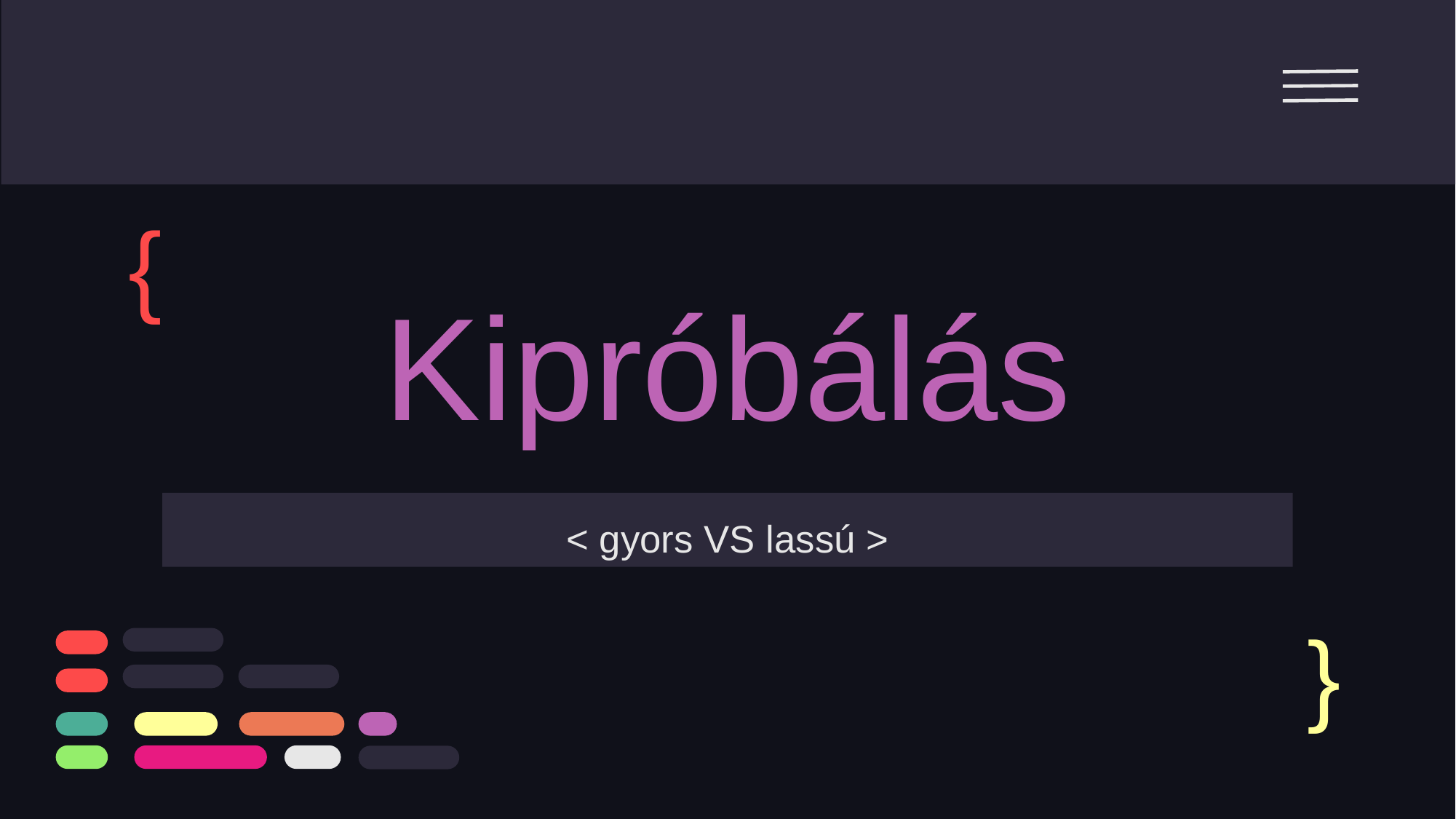

{
# Kipróbálás
< gyors VS lassú >
}